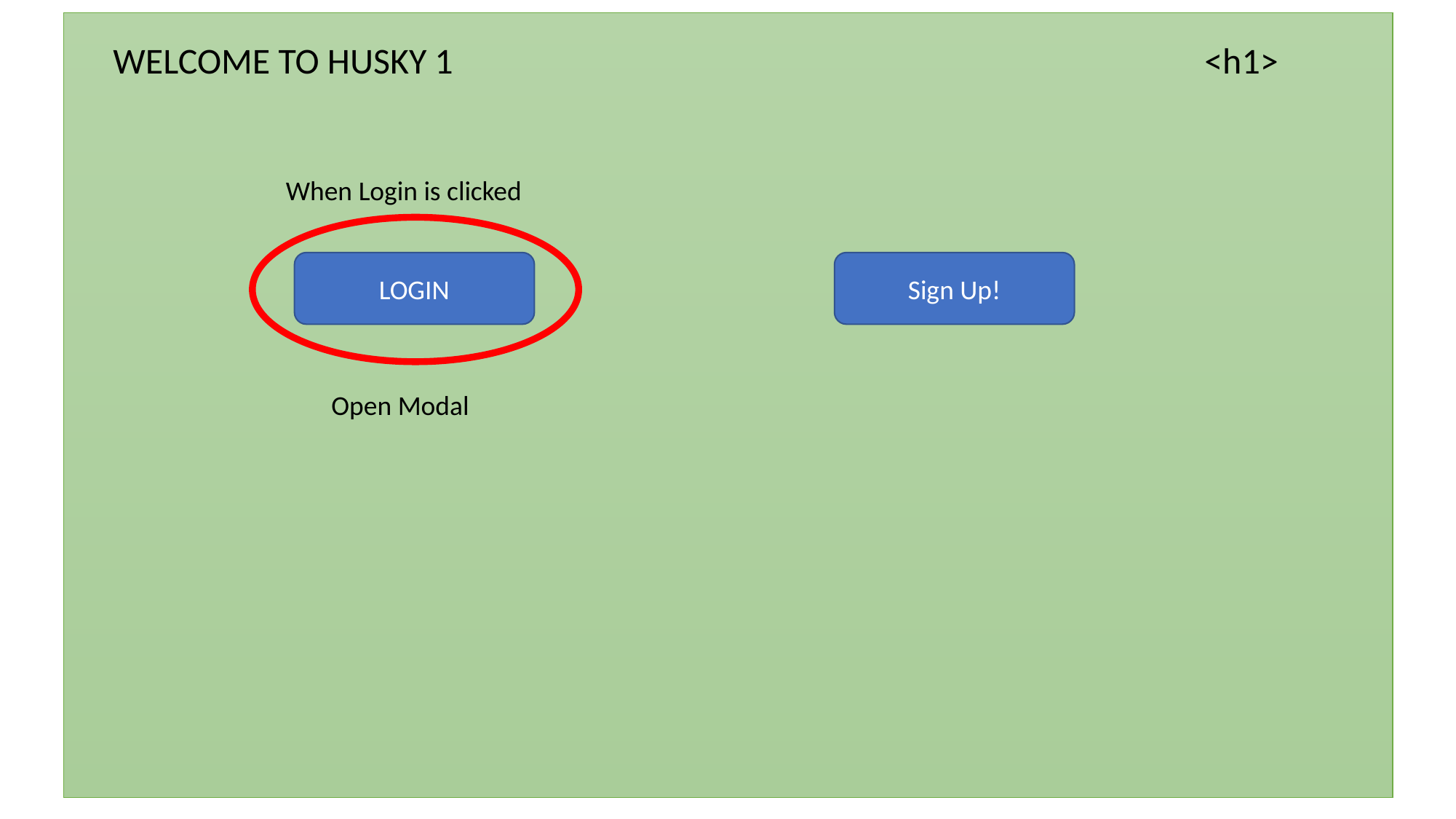

WELCOME TO HUSKY 1							<h1>
When Login is clicked

Sign Up!
LOGIN
Open Modal